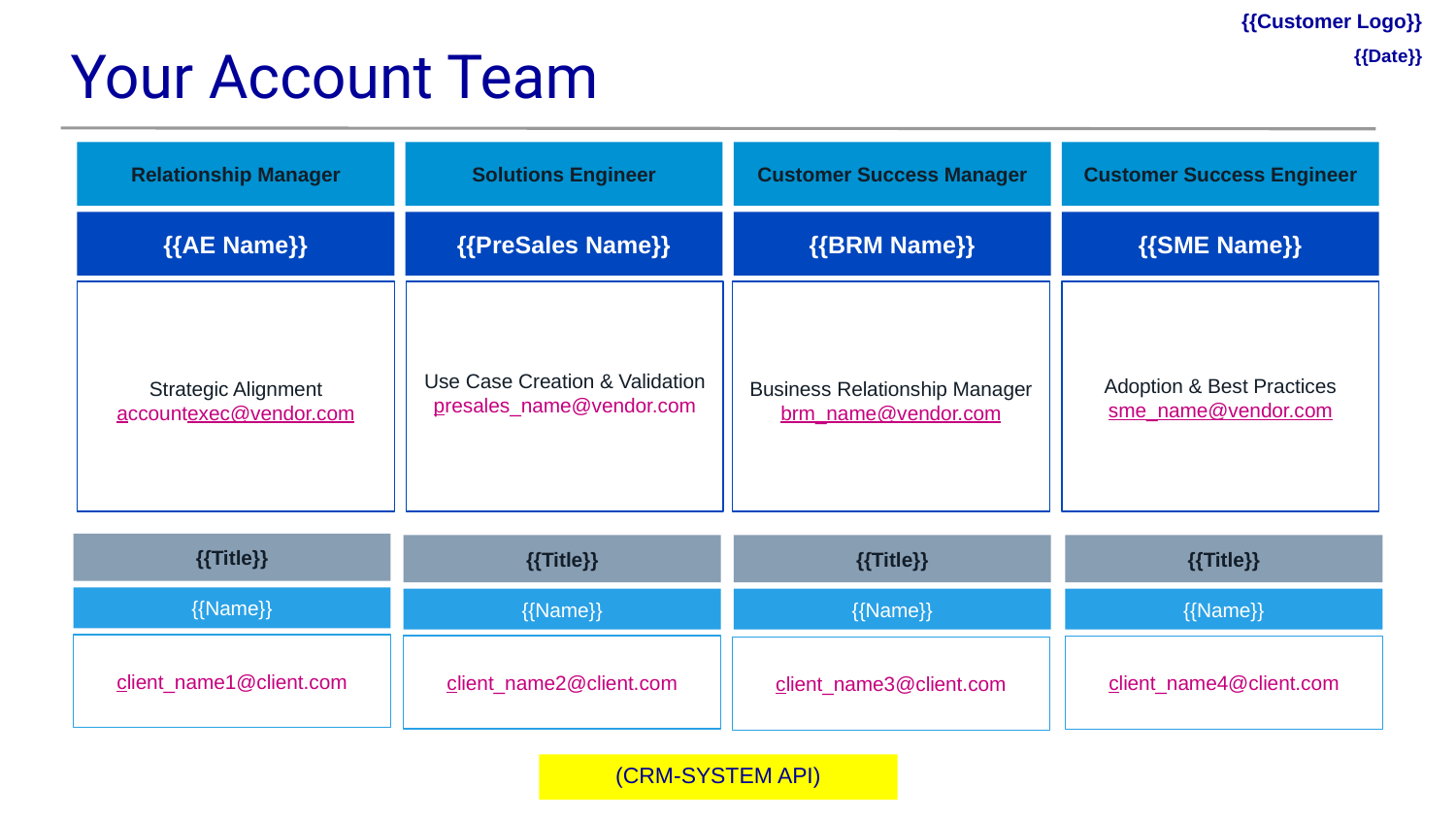

{{Customer Logo}}
# Your Account Team
{{Date}}
Relationship Manager
Solutions Engineer
Customer Success Manager
Customer Success Engineer
{{AE Name}}
{{PreSales Name}}
{{BRM Name}}
{{SME Name}}
Strategic Alignment
accountexec@vendor.com

Use Case Creation & Validation
presales_name@vendor.com

Business Relationship Manager
brm_name@vendor.com

Adoption & Best Practices
sme_name@vendor.com

{{Title}}

{{Title}}

{{Title}}
{{Title}}
{{Name}}
{{Name}}
{{Name}}
{{Name}}

client_name1@client.com

client_name2@client.com

client_name4@client.com

client_name3@client.com

(CRM-SYSTEM API)